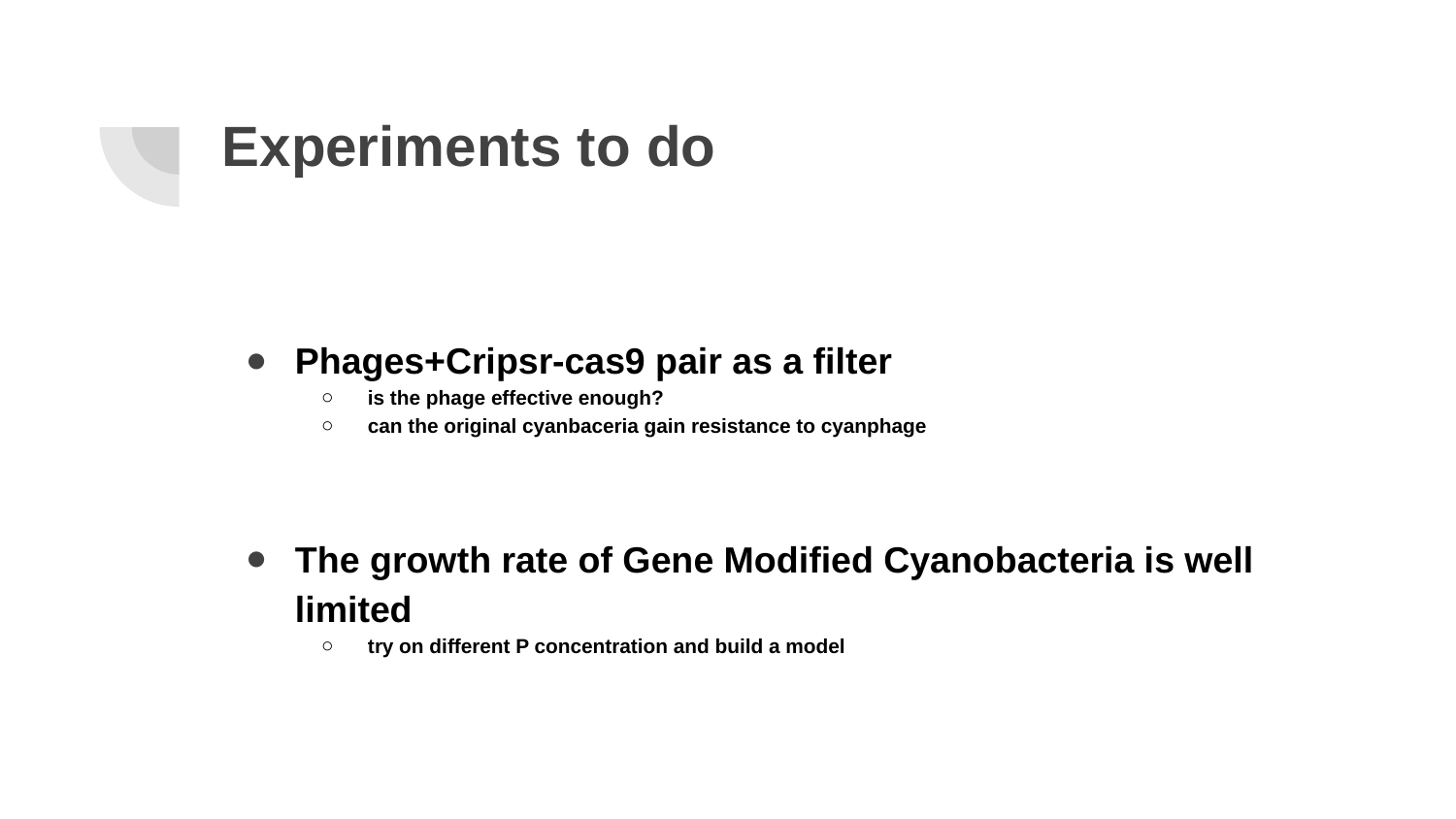

# Experiments to do
Phages+Cripsr-cas9 pair as a filter
is the phage effective enough?
can the original cyanbaceria gain resistance to cyanphage

The growth rate of Gene Modified Cyanobacteria is well limited
try on different P concentration and build a model